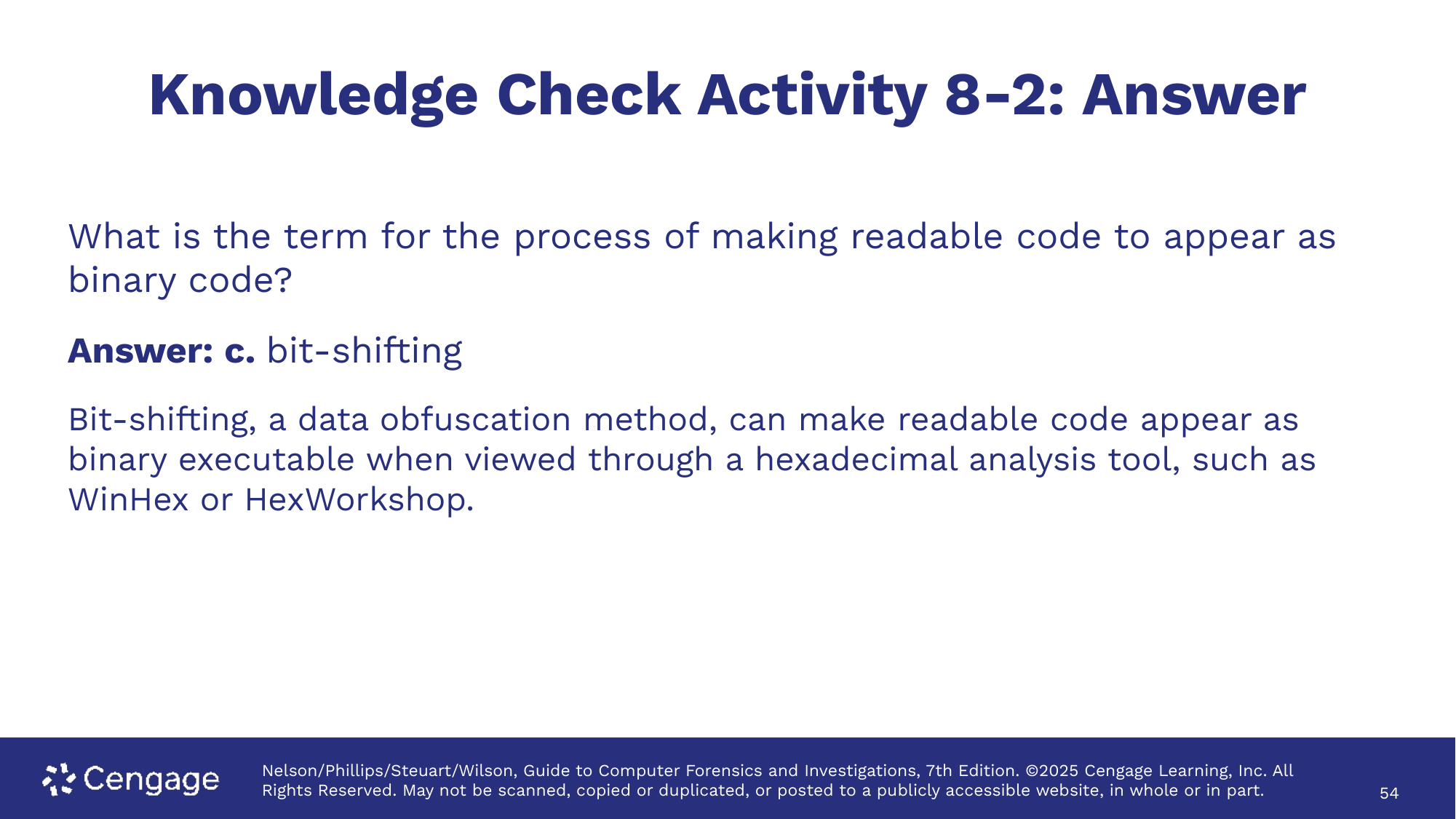

# Knowledge Check Activity 8-2: Answer
What is the term for the process of making readable code to appear as binary code?
Answer: c. bit-shifting
Bit-shifting, a data obfuscation method, can make readable code appear as binary executable when viewed through a hexadecimal analysis tool, such as WinHex or HexWorkshop.